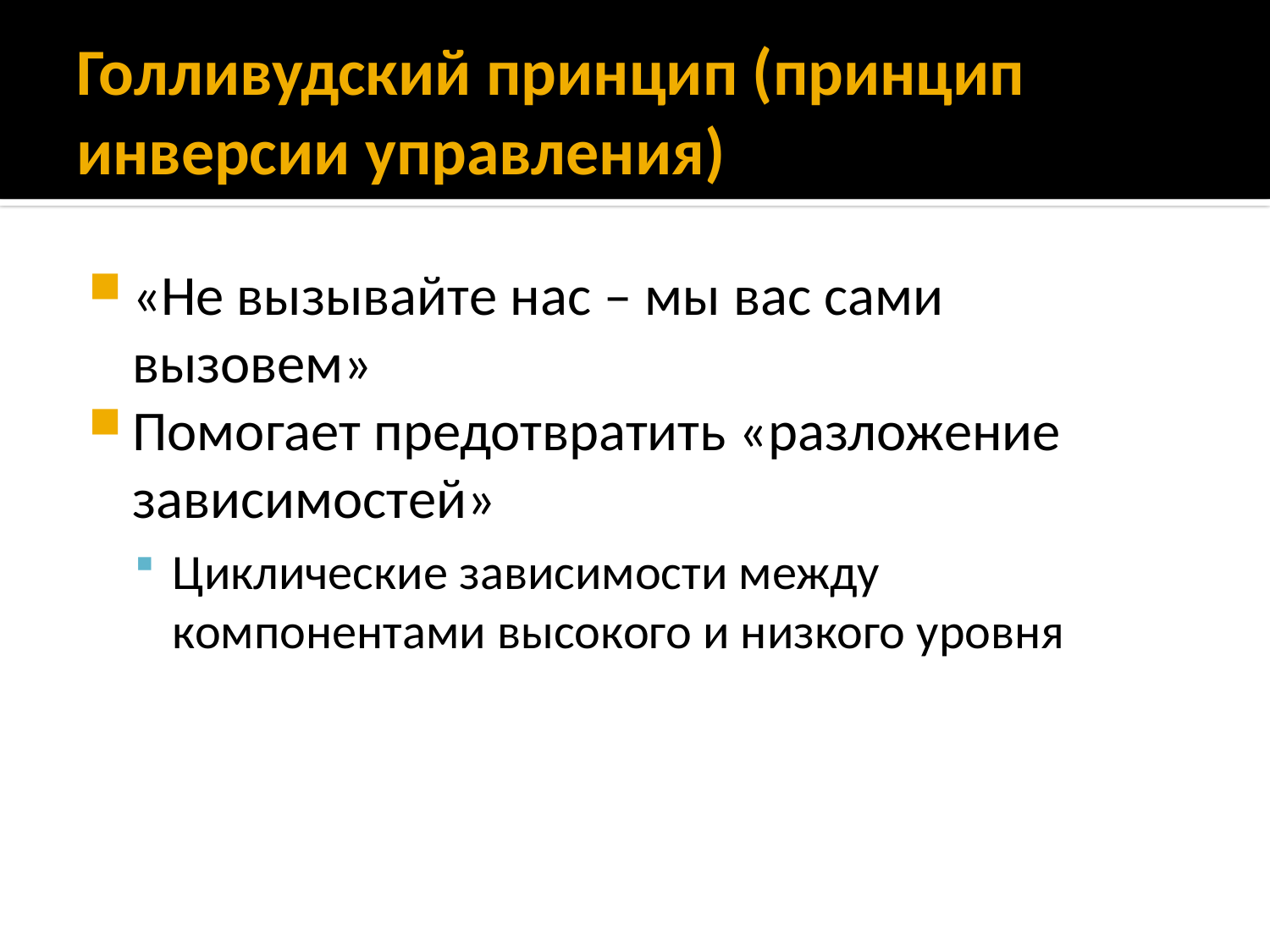

# Голливудский принцип (принцип инверсии управления)
«Не вызывайте нас – мы вас сами вызовем»
Помогает предотвратить «разложение зависимостей»
Циклические зависимости между компонентами высокого и низкого уровня